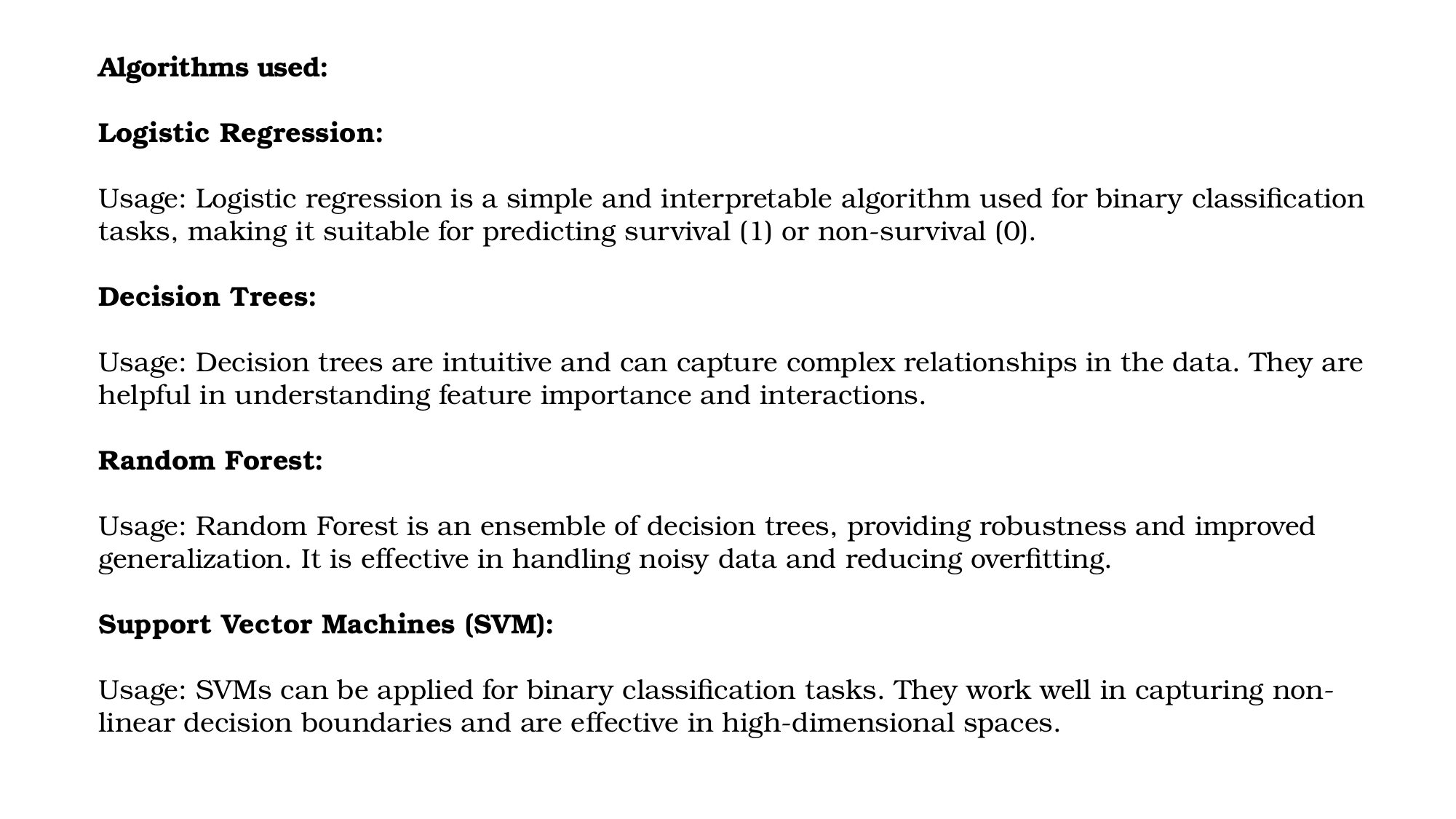

Algorithms used:

Logistic Regression:

Usage: Logistic regression is a simple and interpretable algorithm used for binary classification tasks, making it suitable for predicting survival (1) or non-survival (0).

Decision Trees:

Usage: Decision trees are intuitive and can capture complex relationships in the data. They are helpful in understanding feature importance and interactions.

Random Forest:

Usage: Random Forest is an ensemble of decision trees, providing robustness and improved generalization. It is effective in handling noisy data and reducing overfitting.

Support Vector Machines (SVM):

Usage: SVMs can be applied for binary classification tasks. They work well in capturing non-linear decision boundaries and are effective in high-dimensional spaces.